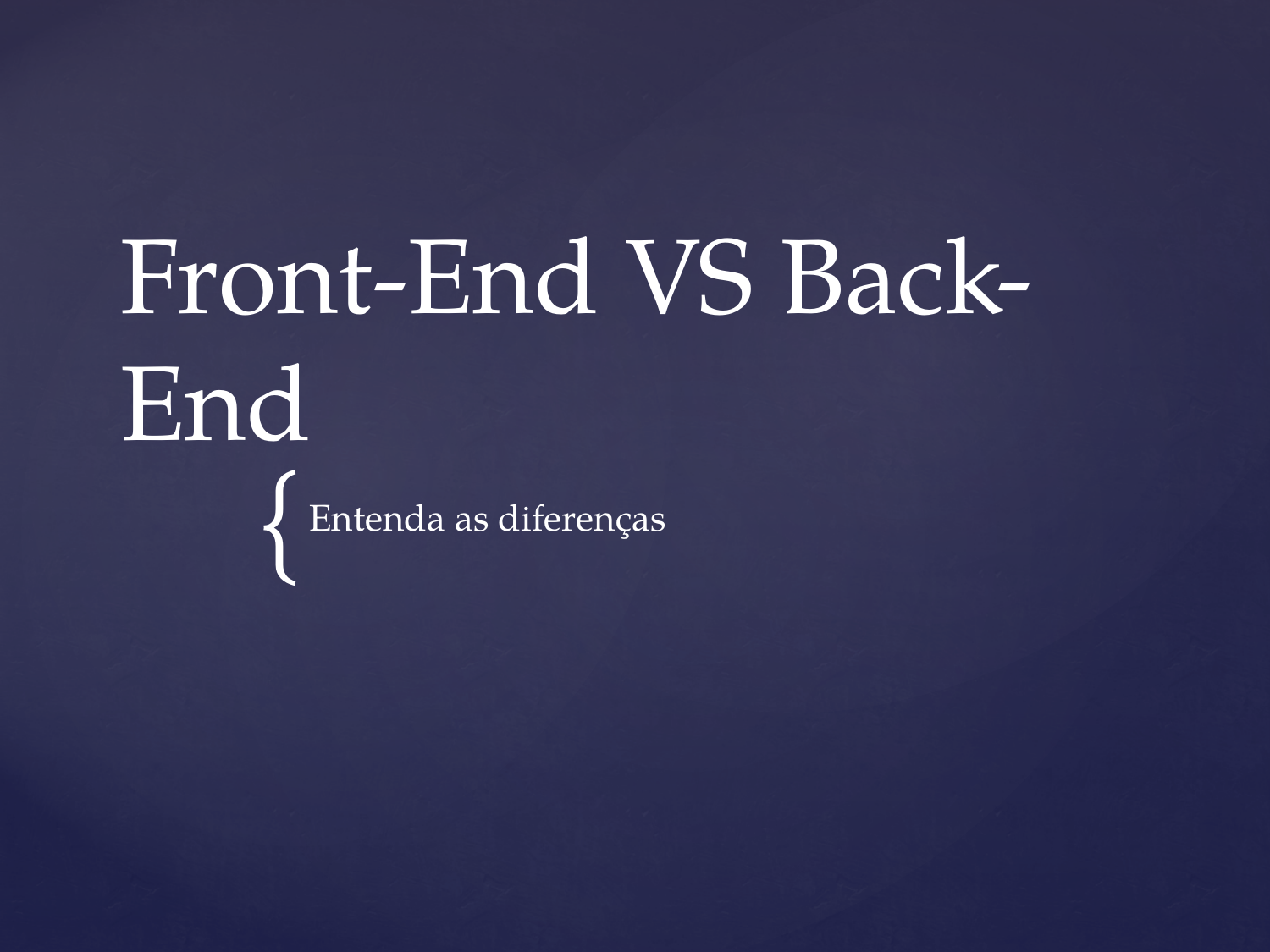

# Front-End VS Back-End
Entenda as diferenças